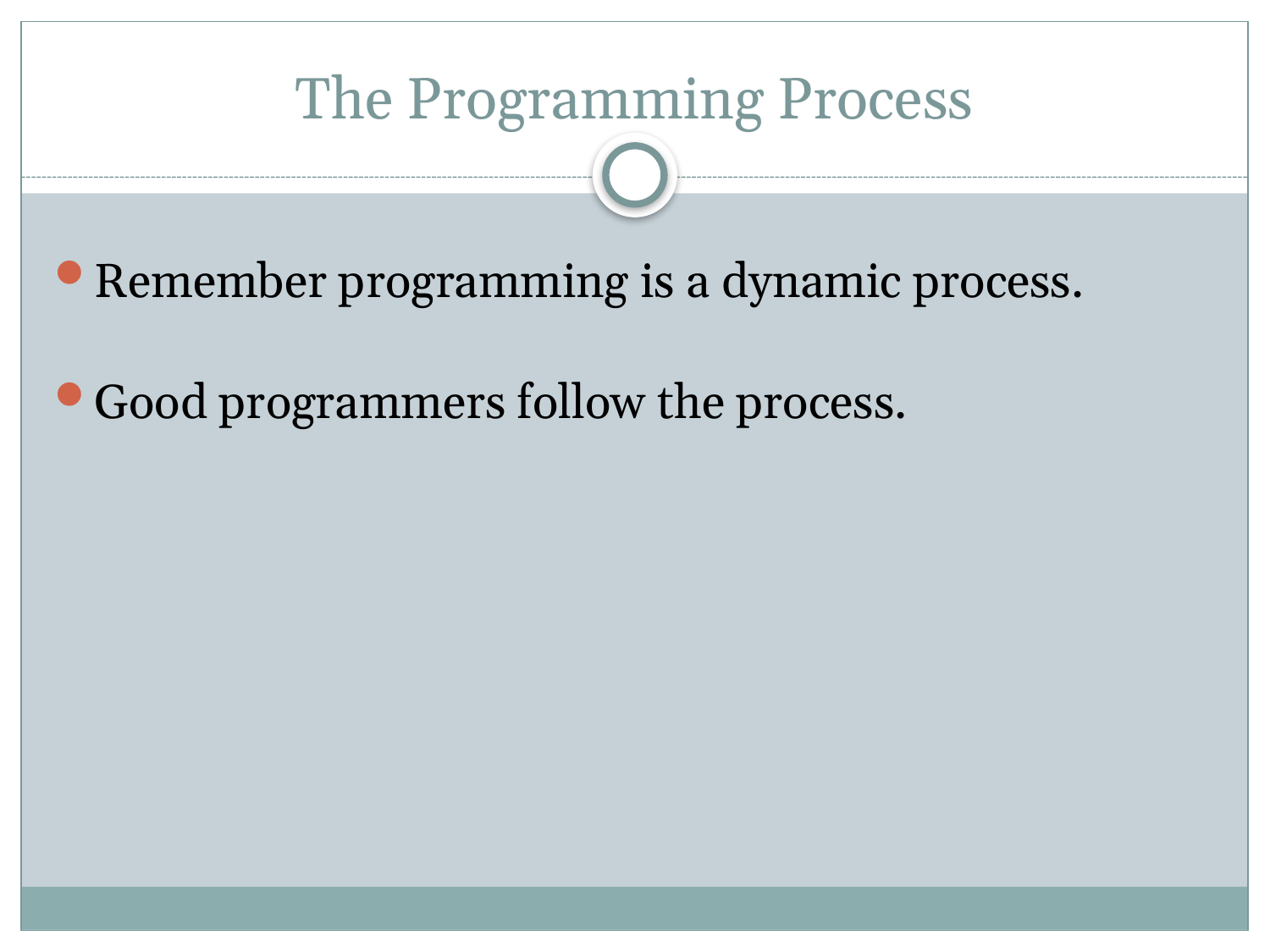

# The Programming Process
Remember programming is a dynamic process.

Good programmers follow the process.